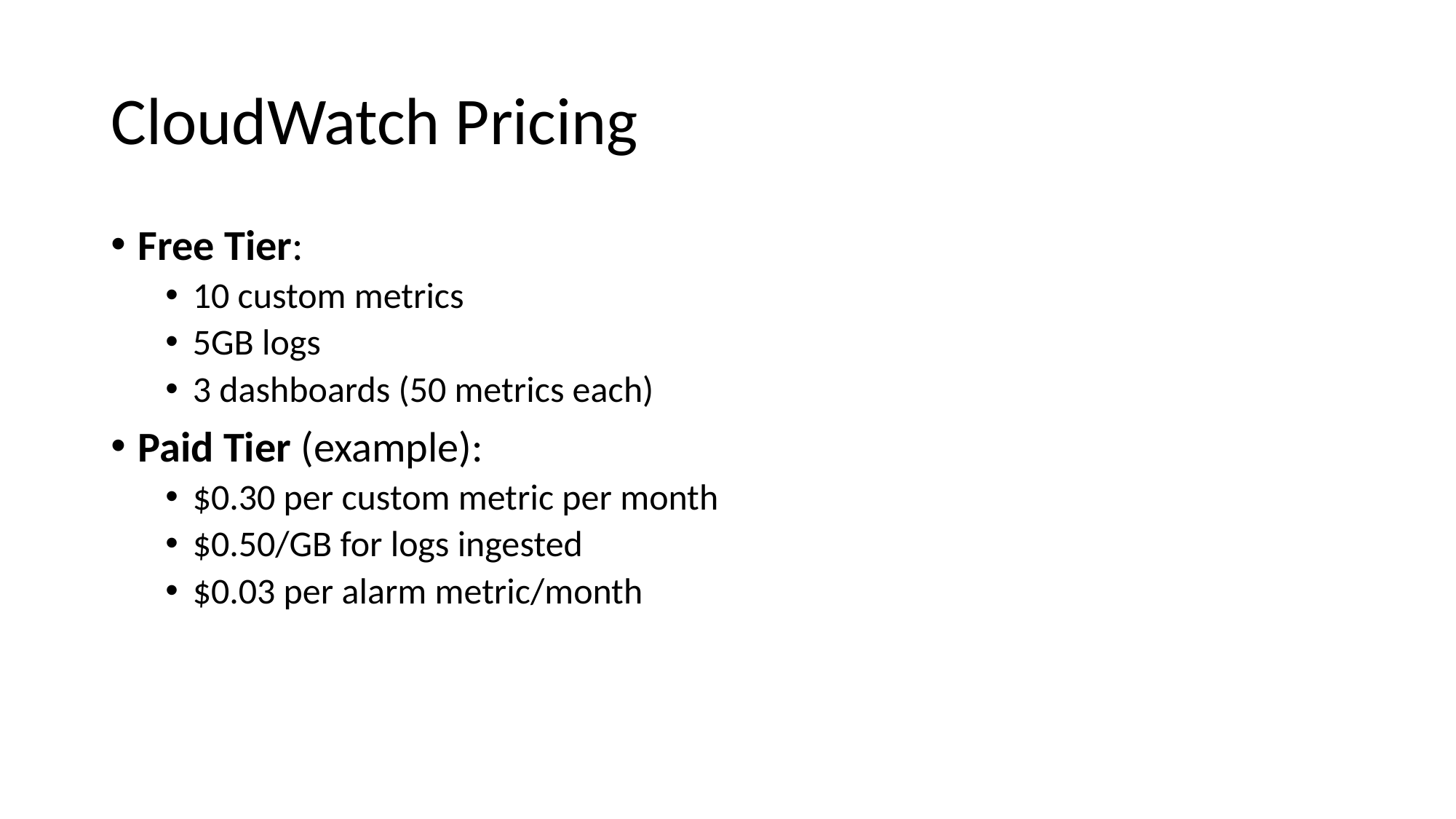

# CloudWatch Pricing
Free Tier:
10 custom metrics
5GB logs
3 dashboards (50 metrics each)
Paid Tier (example):
$0.30 per custom metric per month
$0.50/GB for logs ingested
$0.03 per alarm metric/month